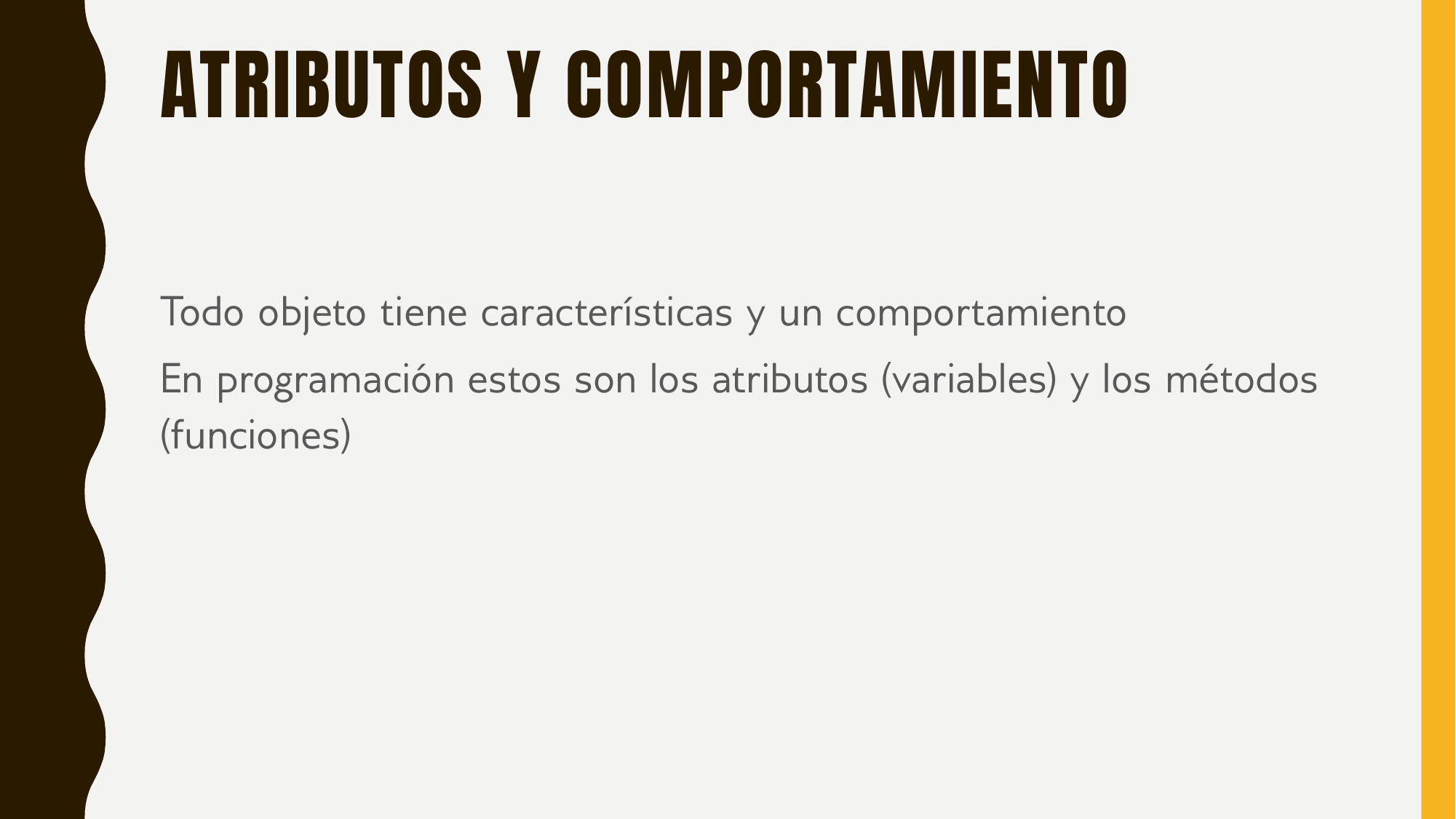

# Atributos y comportamiento
Todo objeto tiene características y un comportamiento
En programación estos son los atributos (variables) y los métodos (funciones)